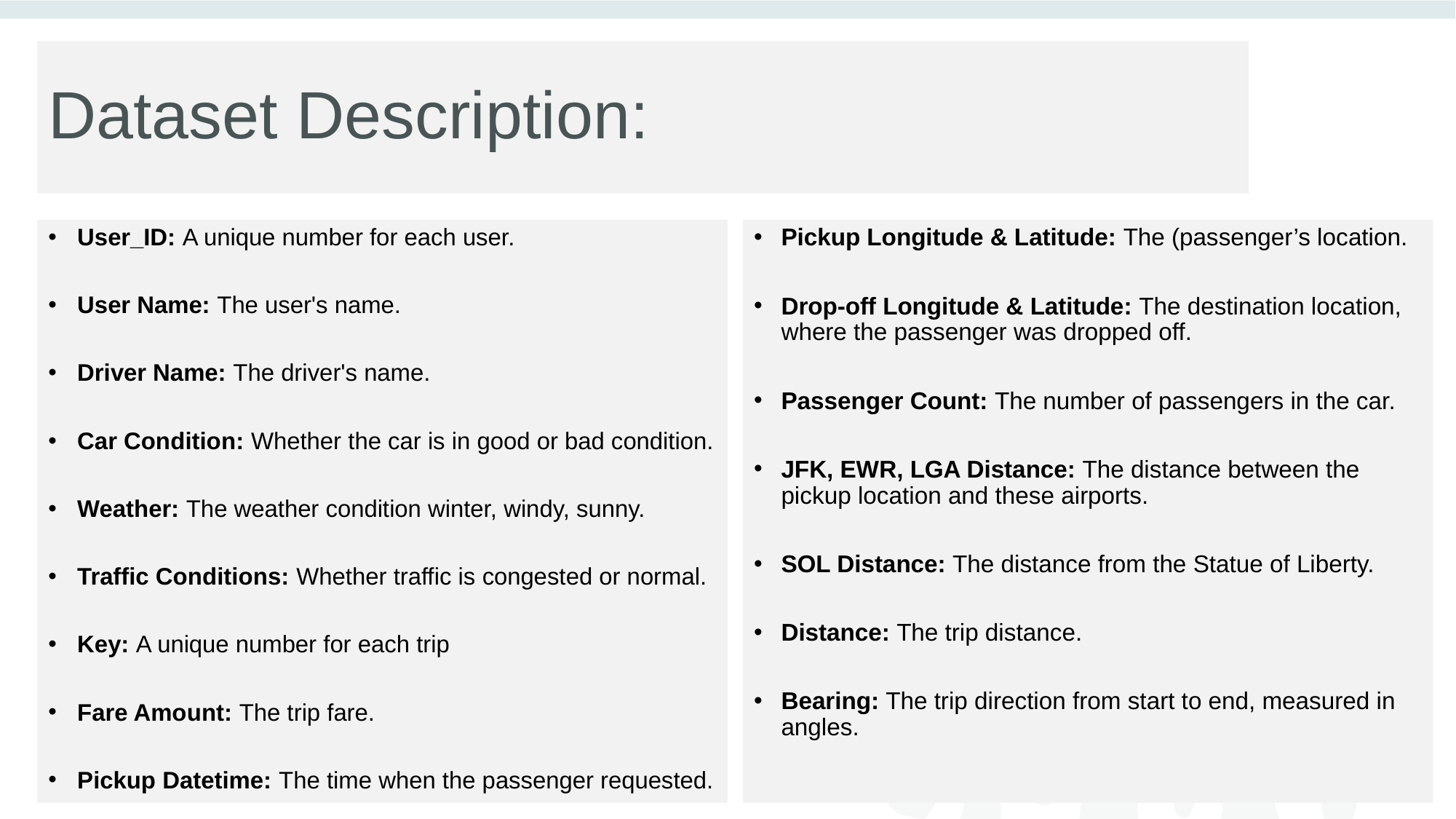

# Dataset Description:
User_ID: A unique number for each user.
User Name: The user's name.
Driver Name: The driver's name.
Car Condition: Whether the car is in good or bad condition.
Weather: The weather condition winter, windy, sunny.
Traffic Conditions: Whether traffic is congested or normal.
Key: A unique number for each trip
Fare Amount: The trip fare.
Pickup Datetime: The time when the passenger requested.

Pickup Longitude & Latitude: The (passenger’s location.
Drop-off Longitude & Latitude: The destination location, where the passenger was dropped off.
Passenger Count: The number of passengers in the car.
JFK, EWR, LGA Distance: The distance between the pickup location and these airports.
SOL Distance: The distance from the Statue of Liberty.
Distance: The trip distance.
Bearing: The trip direction from start to end, measured in angles.
2